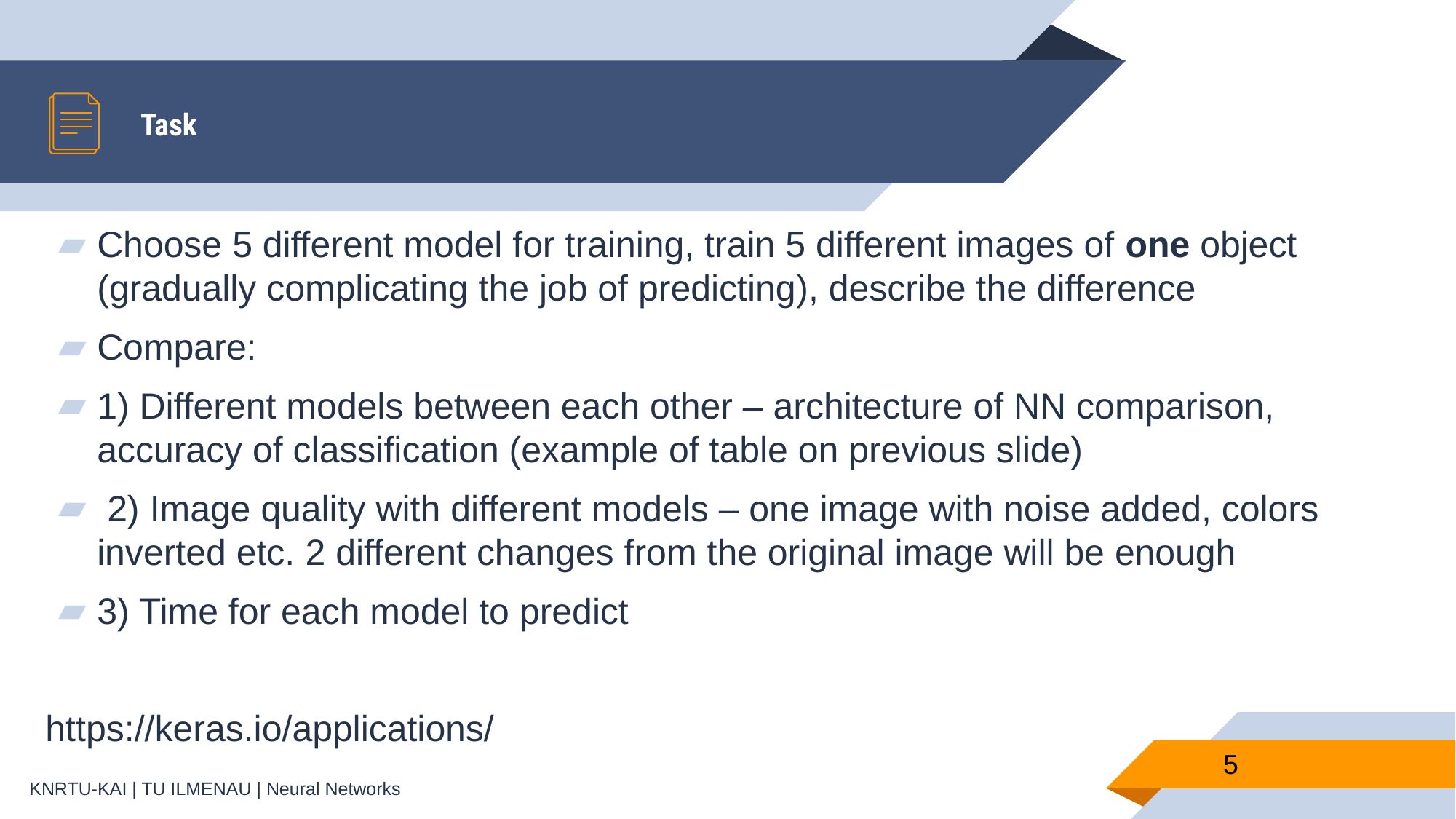

# Task

Choose 5 different model for training, train 5 different images of one object (gradually complicating the job of predicting), describe the difference
Compare:
1) Different models between each other – architecture of NN comparison, accuracy of classification (example of table on previous slide)
 2) Image quality with different models – one image with noise added, colors inverted etc. 2 different changes from the original image will be enough
3) Time for each model to predict

https://keras.io/applications/
5
KNRTU-KAI | TU ILMENAU | Neural Networks